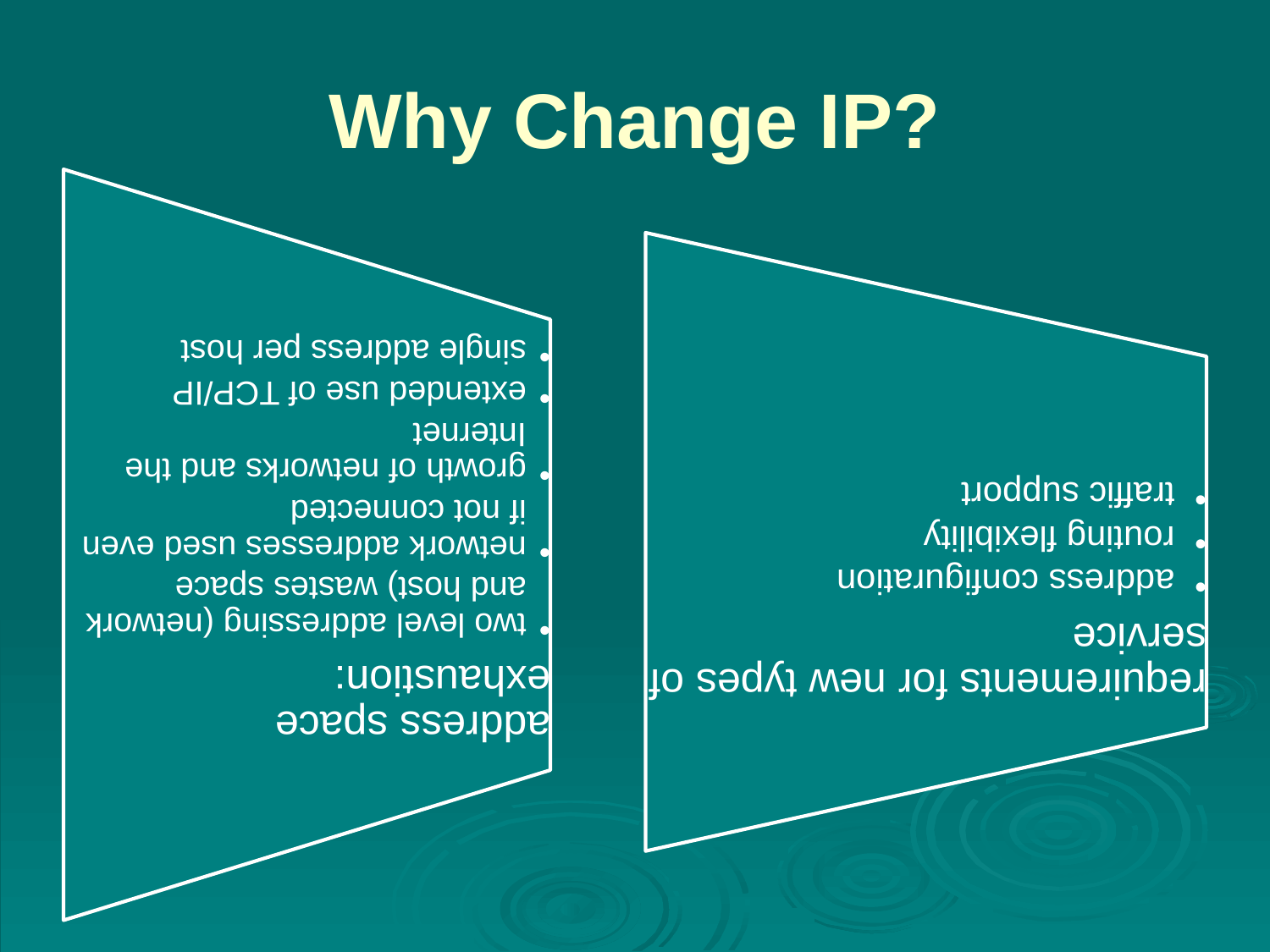

# Why Change IP?
address space exhaustion:
two level addressing (network and host) wastes space
network addresses used even if not connected
growth of networks and the Internet
extended use of TCP/IP
single address per host

requirements for new types of service
address configuration
routing flexibility
traffic support